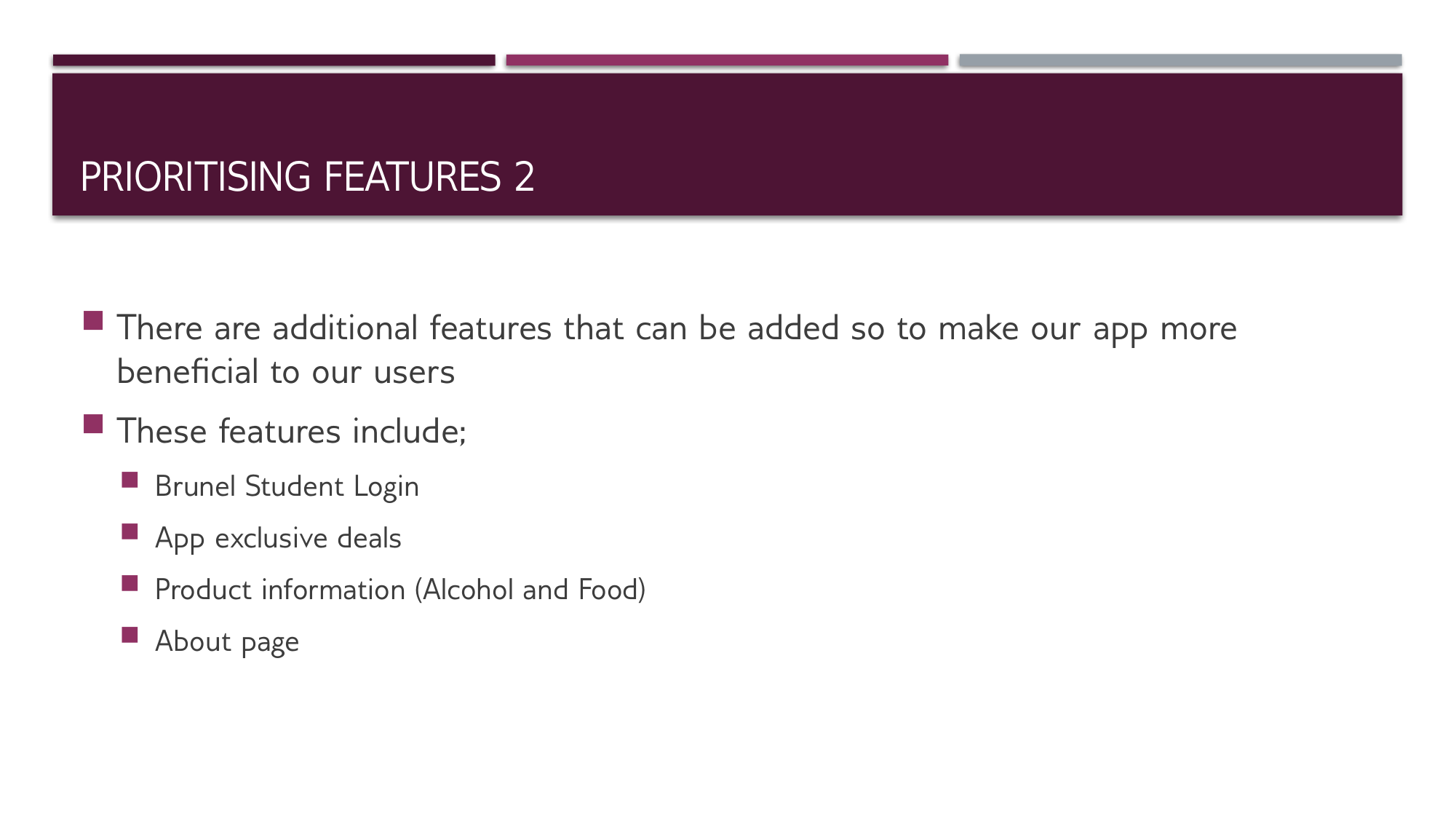

# Prioritising features 2
There are additional features that can be added so to make our app more beneficial to our users
These features include;
Brunel Student Login
App exclusive deals
Product information (Alcohol and Food)
About page